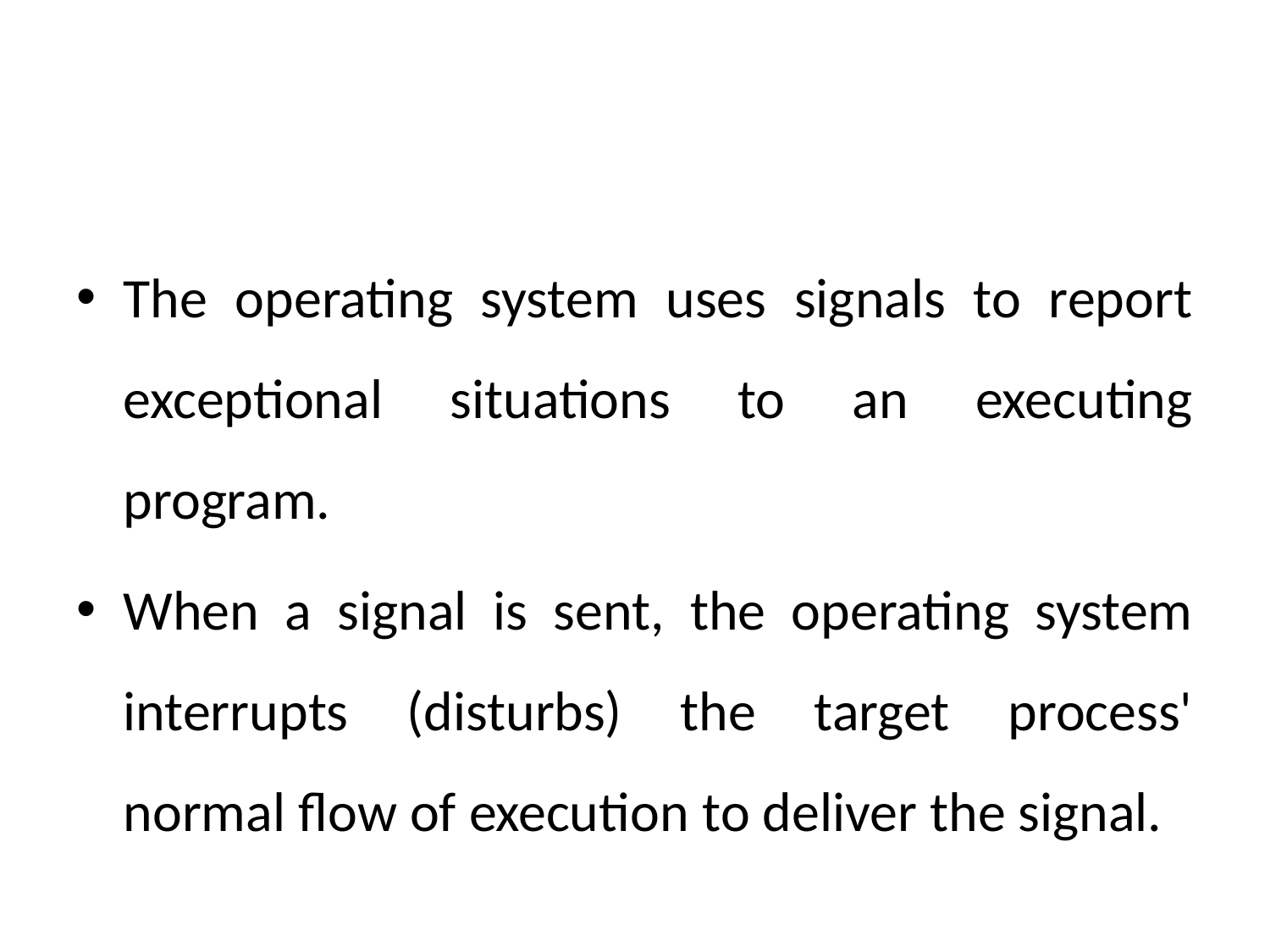

#
The operating system uses signals to report exceptional situations to an executing program.
When a signal is sent, the operating system interrupts (disturbs) the target process' normal flow of execution to deliver the signal.